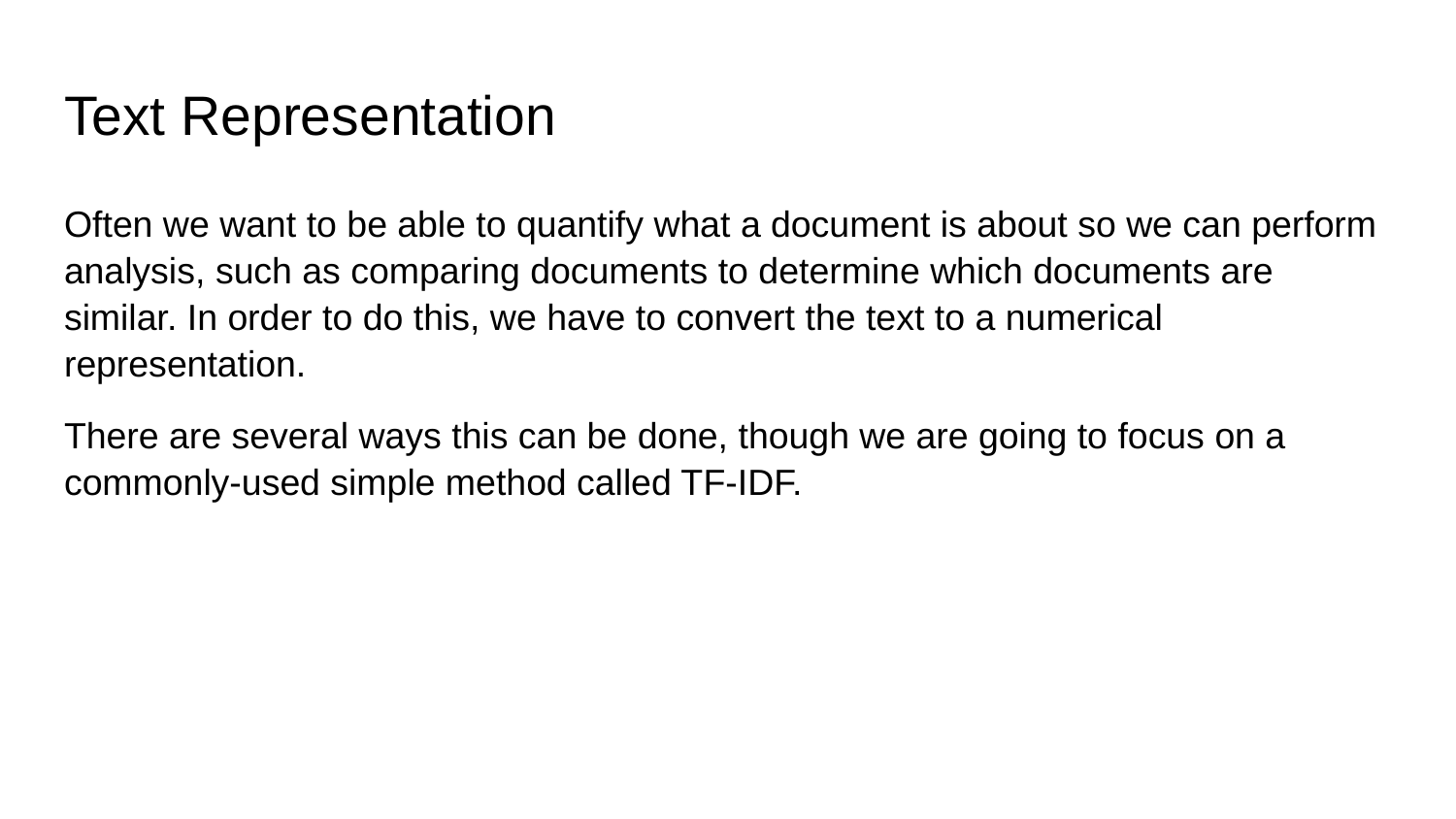

# Text Representation
Often we want to be able to quantify what a document is about so we can perform analysis, such as comparing documents to determine which documents are similar. In order to do this, we have to convert the text to a numerical representation.
There are several ways this can be done, though we are going to focus on a commonly-used simple method called TF-IDF.